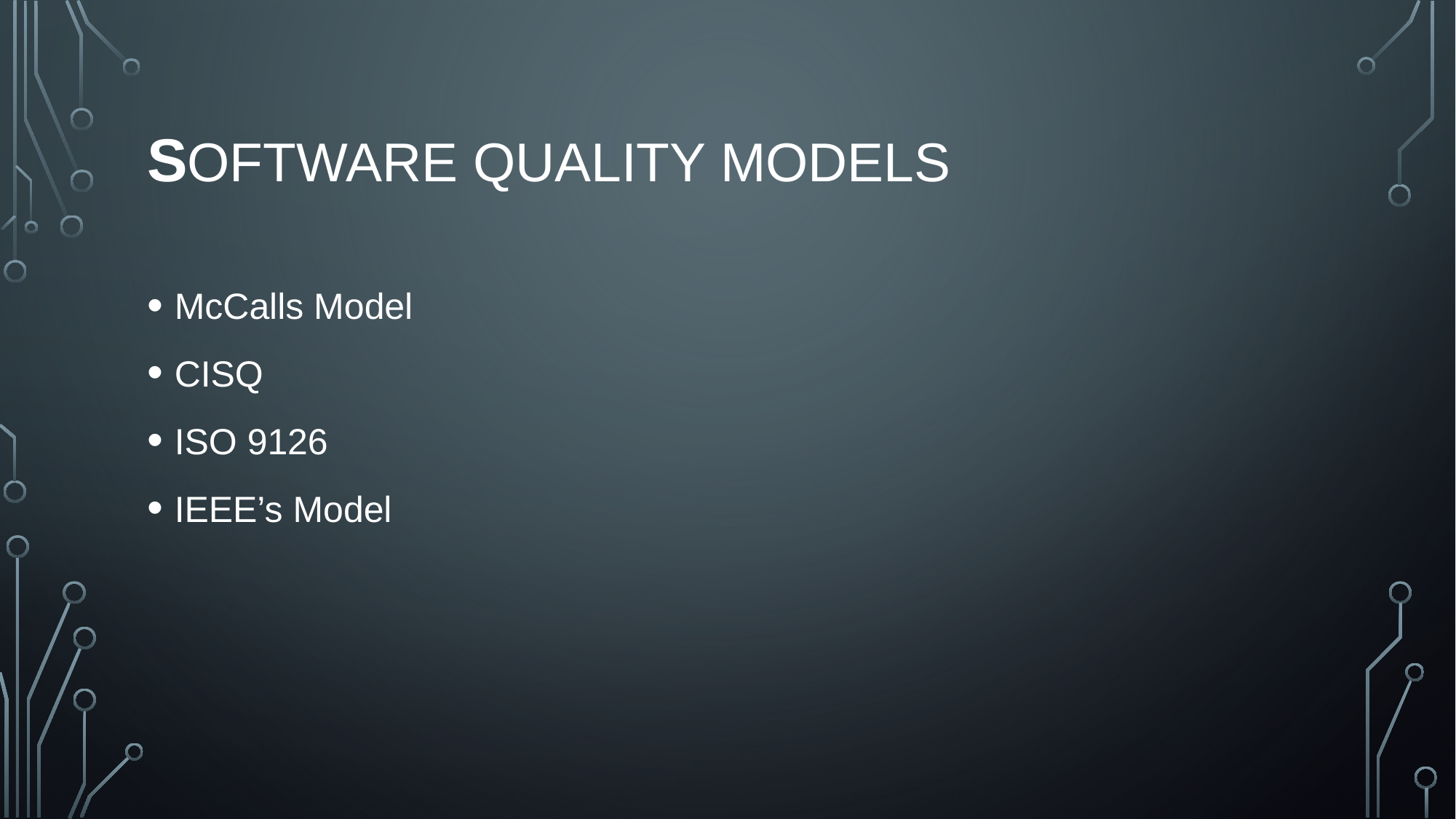

# Software Quality Models
McCalls Model
CISQ
ISO 9126
IEEE’s Model